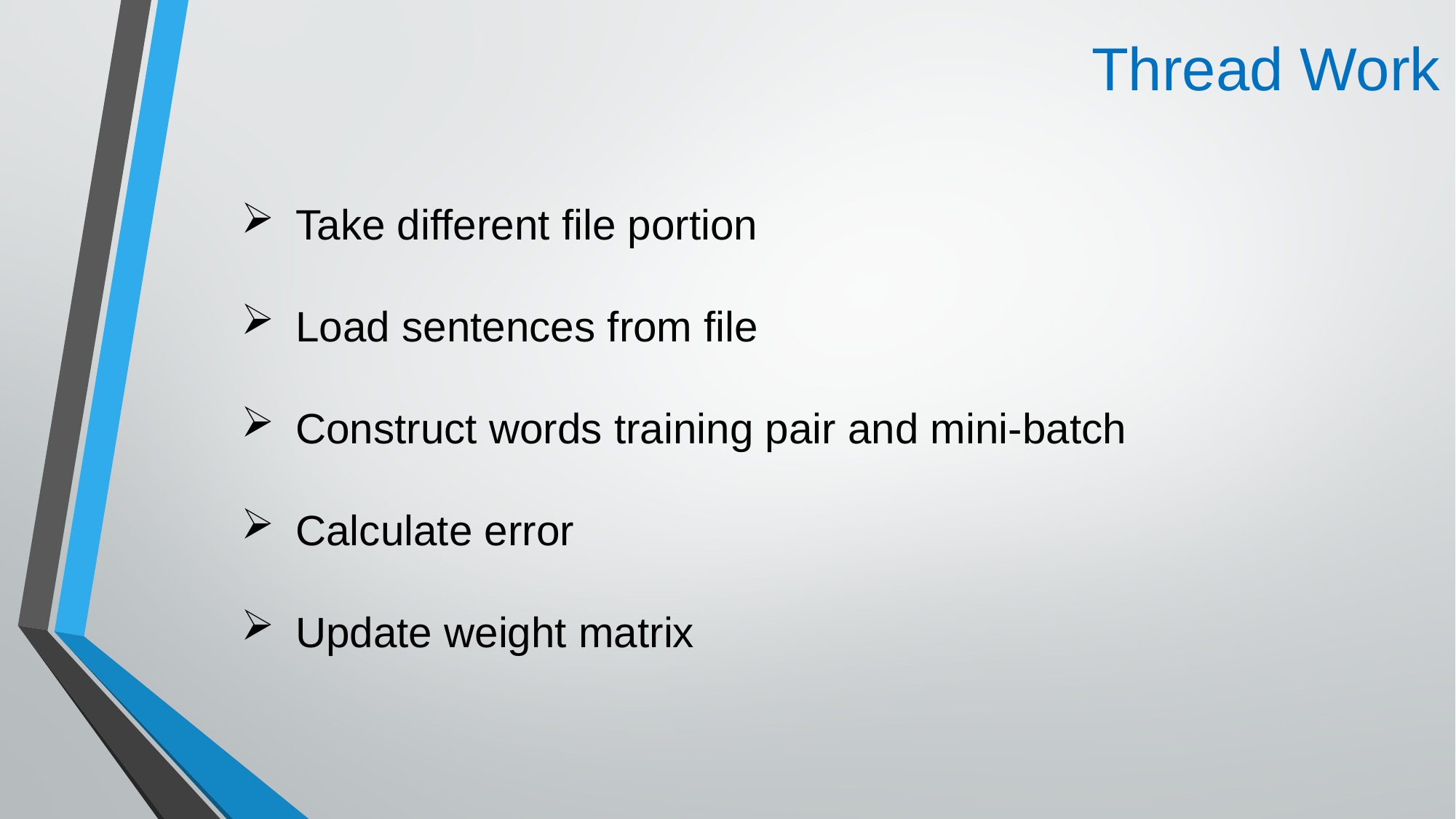

# Thread Work
Take different file portion

Load sentences from file

Construct words training pair and mini-batch

Calculate error

Update weight matrix